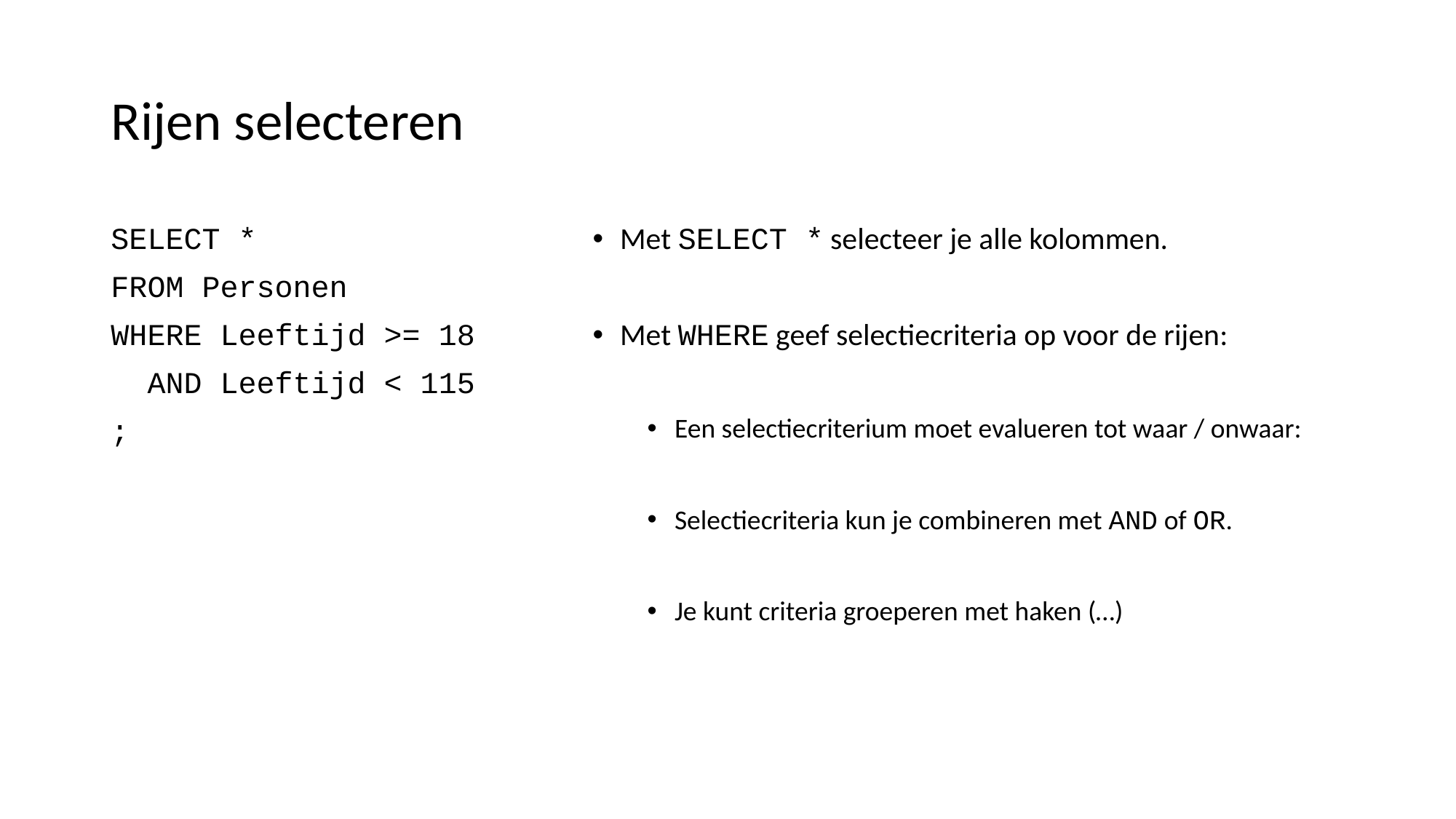

# Rijen selecteren
SELECT *
FROM Personen
WHERE Leeftijd >= 18
  AND Leeftijd < 115
;
Met SELECT * selecteer je alle kolommen.

Met WHERE geef selectiecriteria op voor de rijen:

Een selectiecriterium moet evalueren tot waar / onwaar:

Selectiecriteria kun je combineren met AND of OR.

Je kunt criteria groeperen met haken (…)